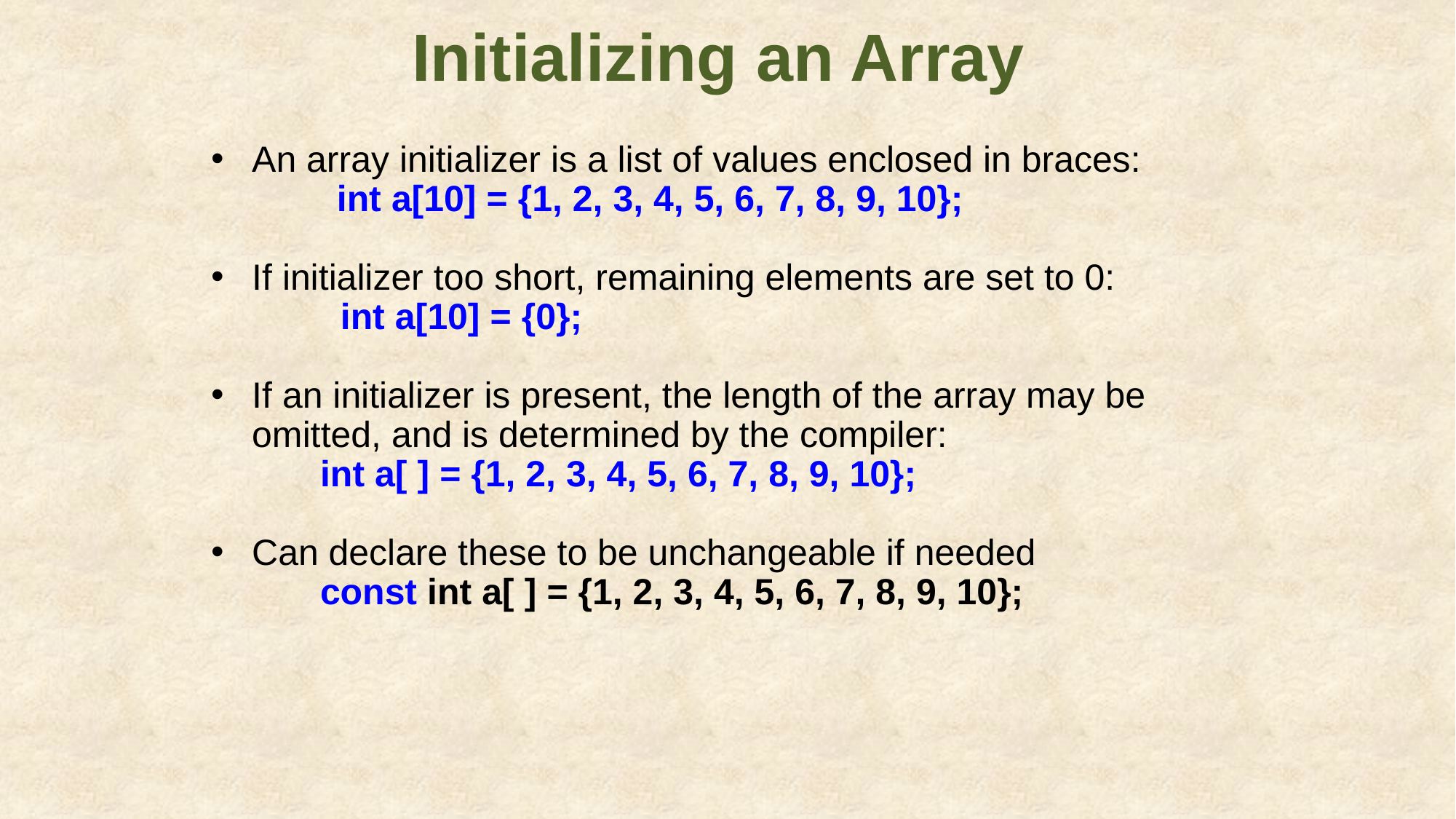

# Initializing an Array
An array initializer is a list of values enclosed in braces:
       int a[10] = {1, 2, 3, 4, 5, 6, 7, 8, 9, 10};

If initializer too short, remaining elements are set to 0:
  int a[10] = {0};

If an initializer is present, the length of the array may be omitted, and is determined by the compiler:
int a[ ] = {1, 2, 3, 4, 5, 6, 7, 8, 9, 10};

Can declare these to be unchangeable if needed
const int a[ ] = {1, 2, 3, 4, 5, 6, 7, 8, 9, 10};